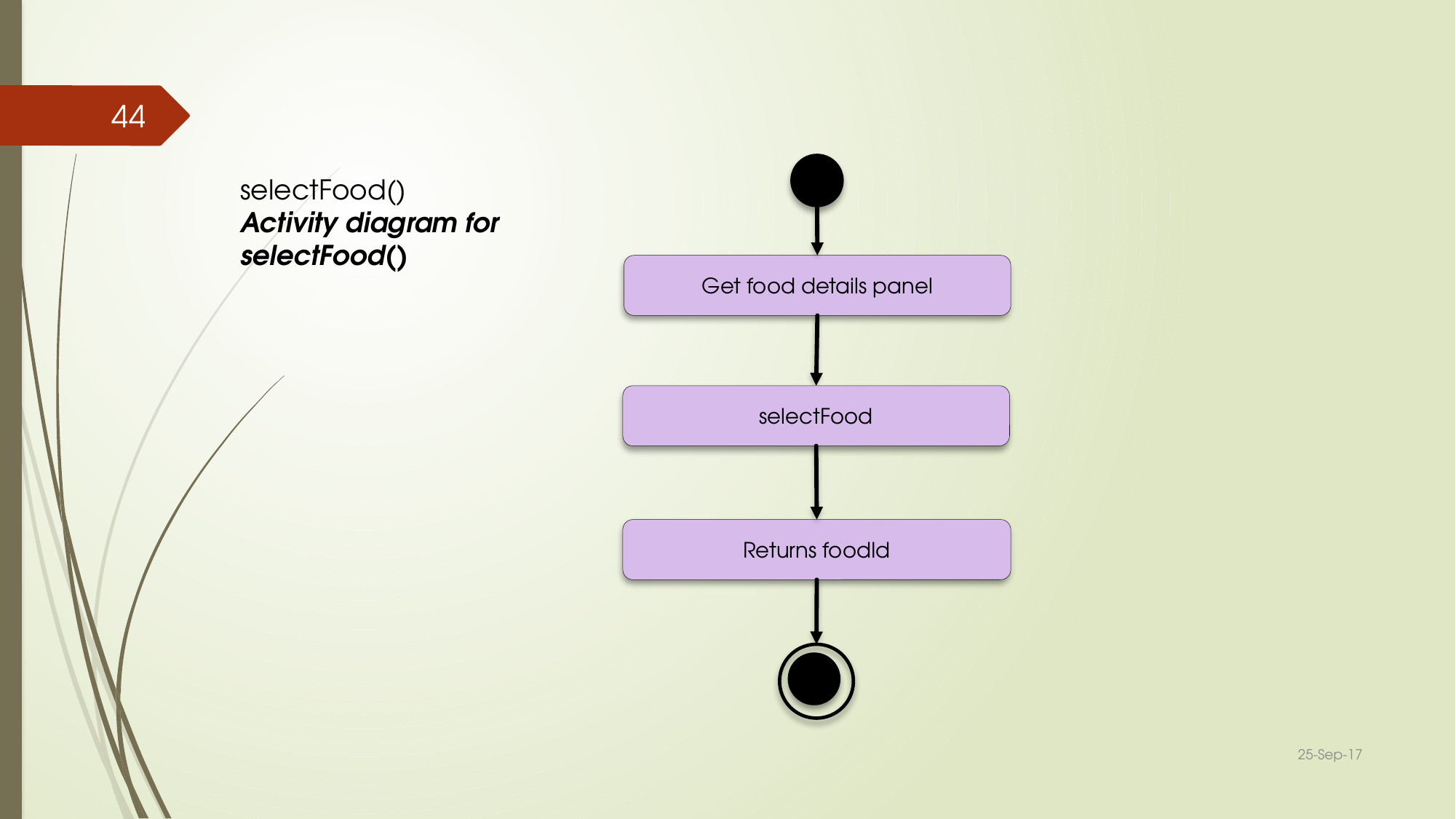

44

selectFood()
Activity diagram for selectFood()
Get food details panel
selectFood
Returns foodId

25-Sep-17